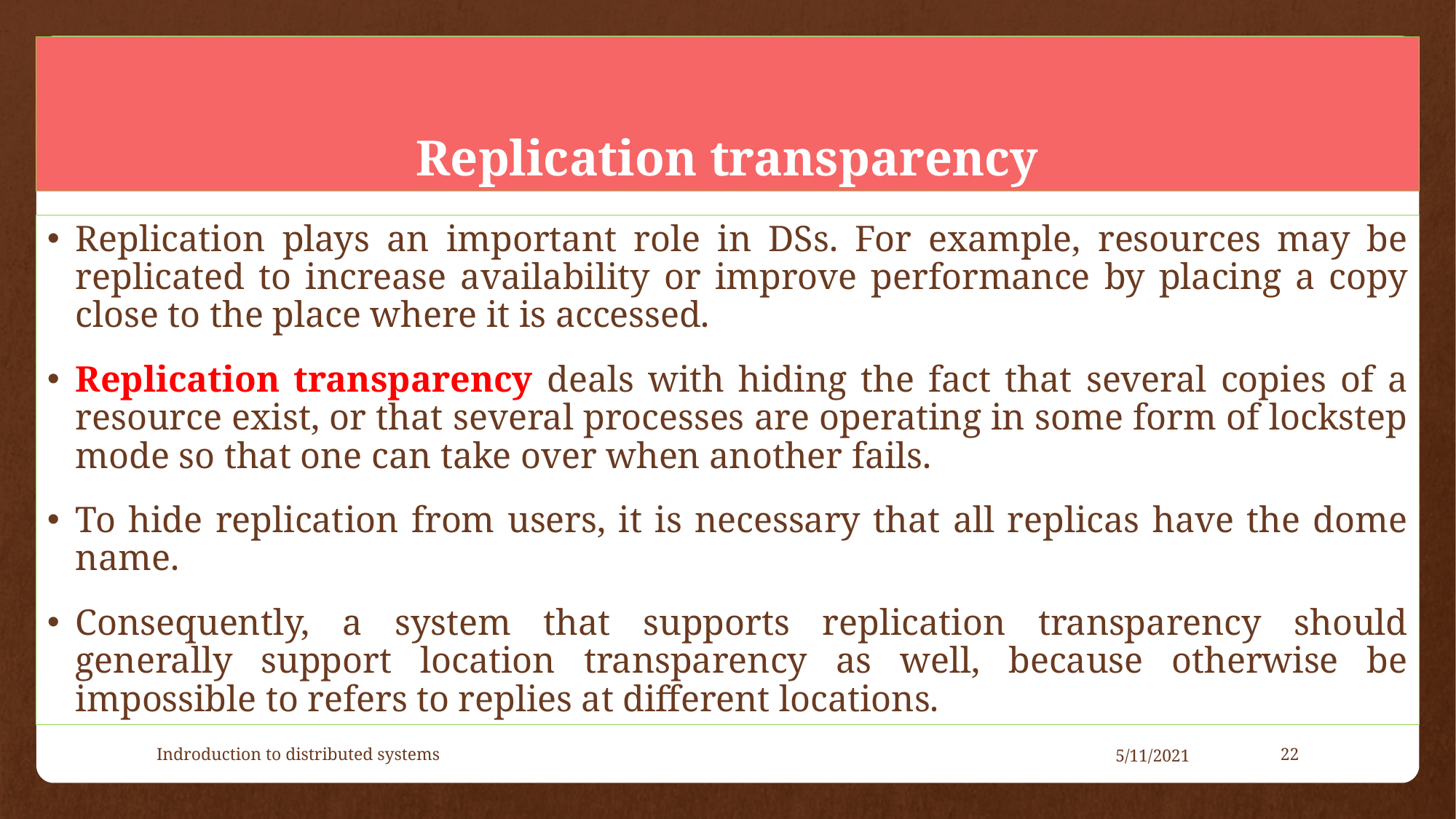

# Replication transparency
Replication plays an important role in DSs. For example, resources may be replicated to increase availability or improve performance by placing a copy close to the place where it is accessed.
Replication transparency deals with hiding the fact that several copies of a resource exist, or that several processes are operating in some form of lockstep mode so that one can take over when another fails.
To hide replication from users, it is necessary that all replicas have the dome name.
Consequently, a system that supports replication transparency should generally support location transparency as well, because otherwise be impossible to refers to replies at different locations.
Indroduction to distributed systems
5/11/2021
22